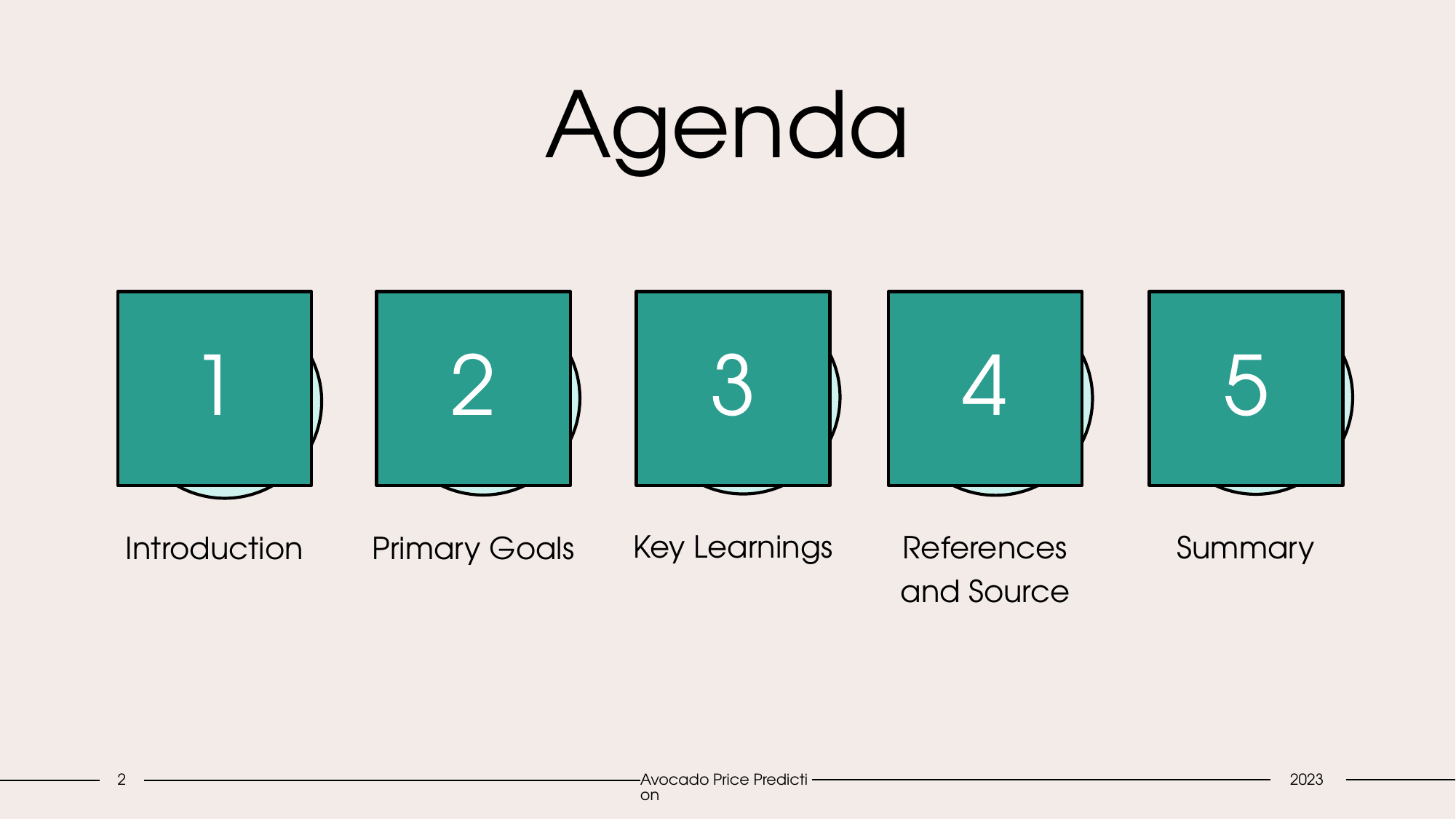

# Agenda
1
2
3
4
5
Key Learnings
References and Source
Summary

Introduction

Primary Goals

2
Avocado Price Prediction
2023